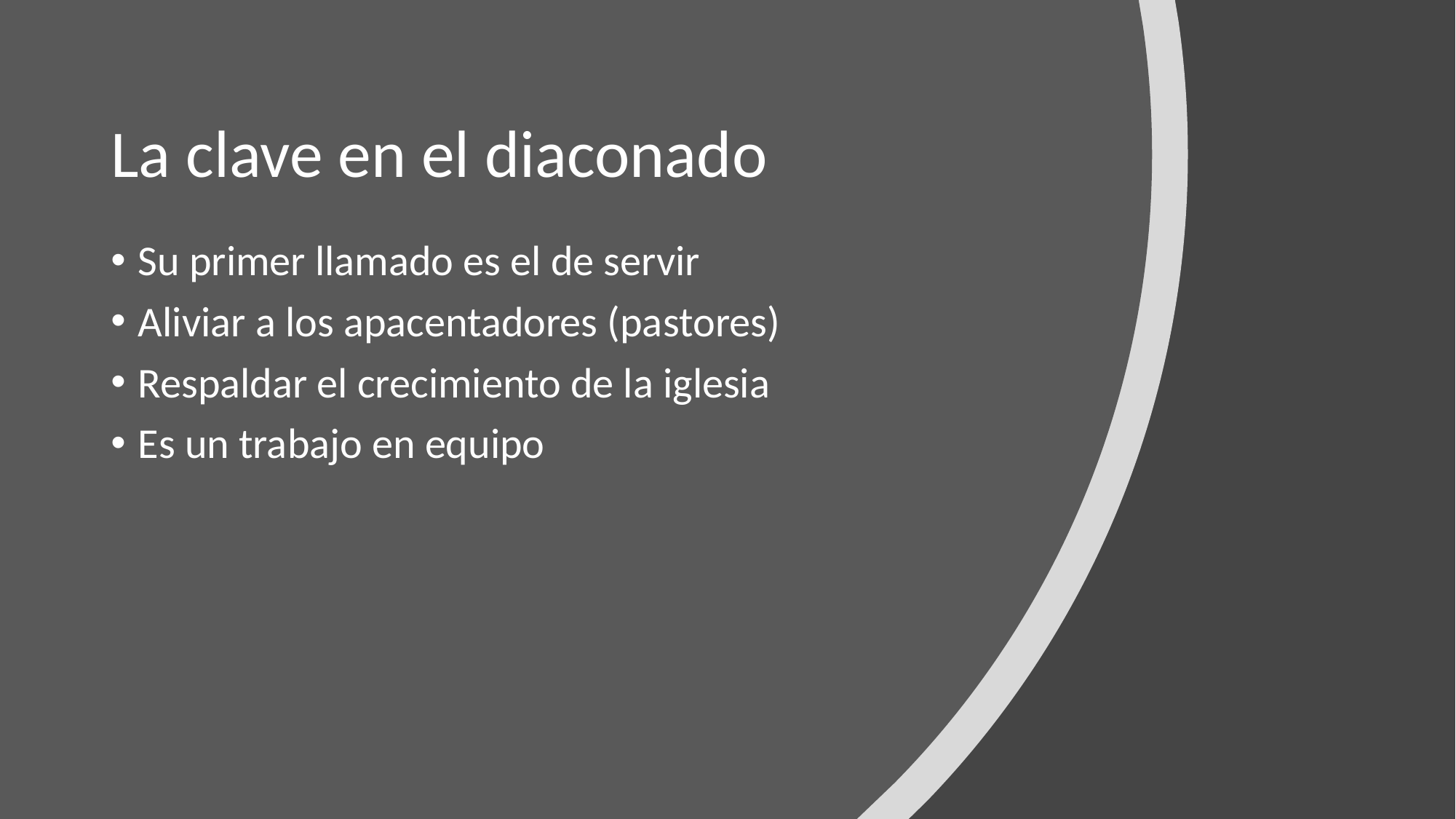

# La clave en el diaconado
Su primer llamado es el de servir
Aliviar a los apacentadores (pastores)
Respaldar el crecimiento de la iglesia
Es un trabajo en equipo